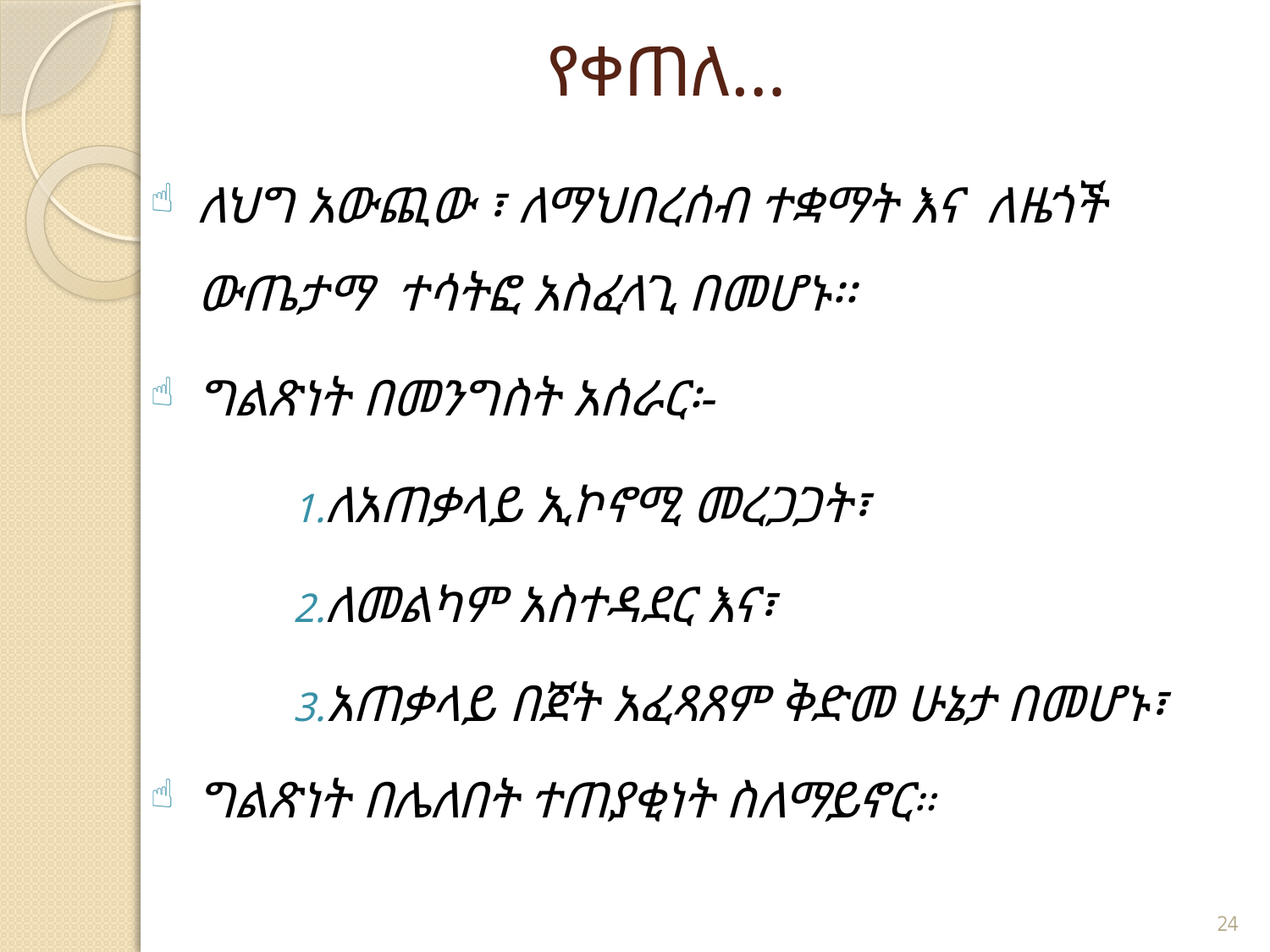

# የቀጠለ…
ለህግ አውጪው ፣ ለማህበረሰብ ተቋማት እና  ለዜጎች ውጤታማ  ተሳትፎ አስፈላጊ በመሆኑ፡፡
ግልጽነት በመንግስት አሰራር፡-
ለአጠቃላይ ኢኮኖሚ መረጋጋት፣
ለመልካም አስተዳደር እና፣
አጠቃላይ በጀት አፈጻጸም ቅድመ ሁኔታ በመሆኑ፣
ግልጽነት በሌለበት ተጠያቂነት ስለማይኖር፡፡

24